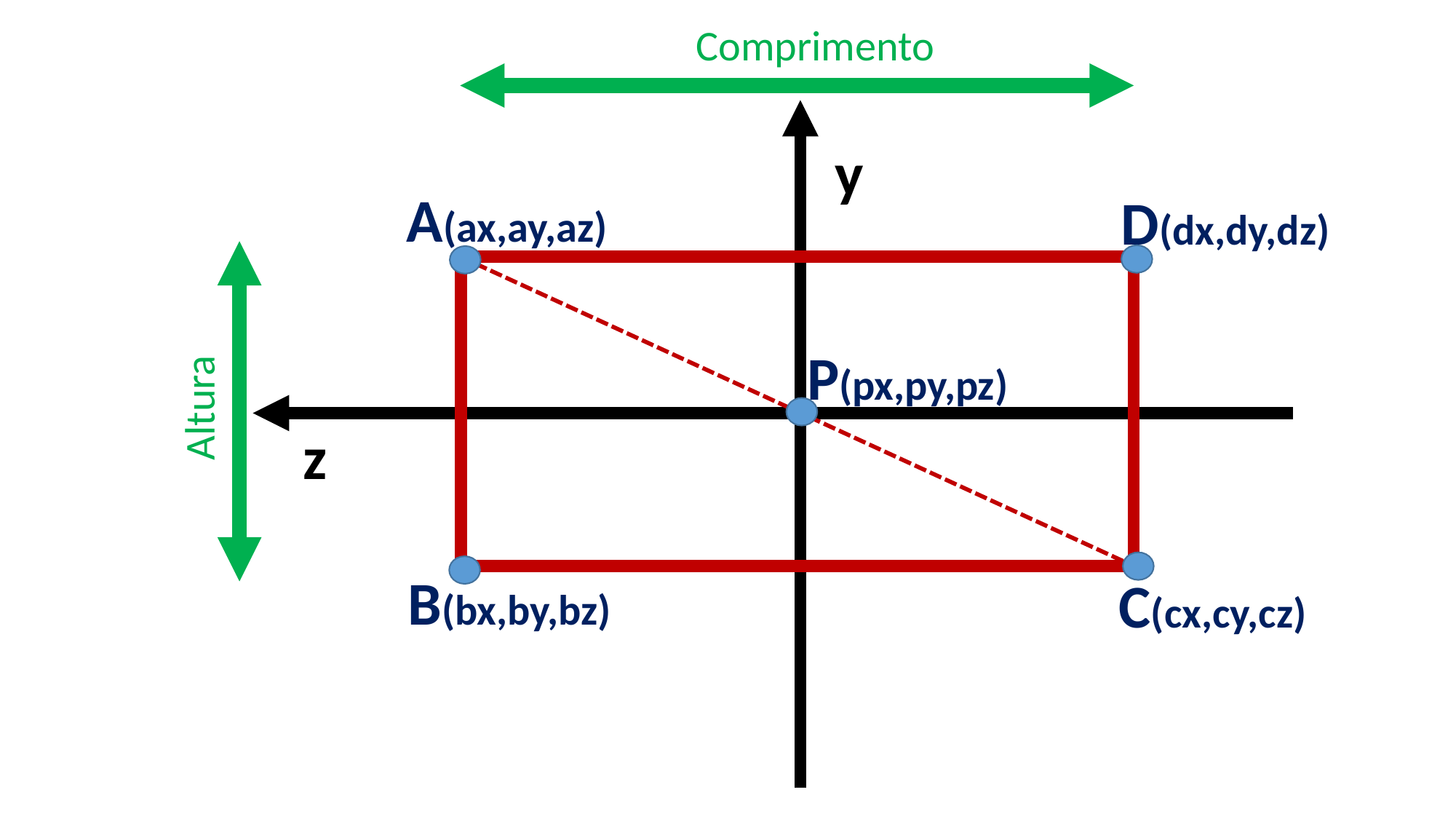

Comprimento
y
A(ax,ay,az)
D(dx,dy,dz)

P(px,py,pz)
Altura

z

B(bx,by,bz)
C(cx,cy,cz)